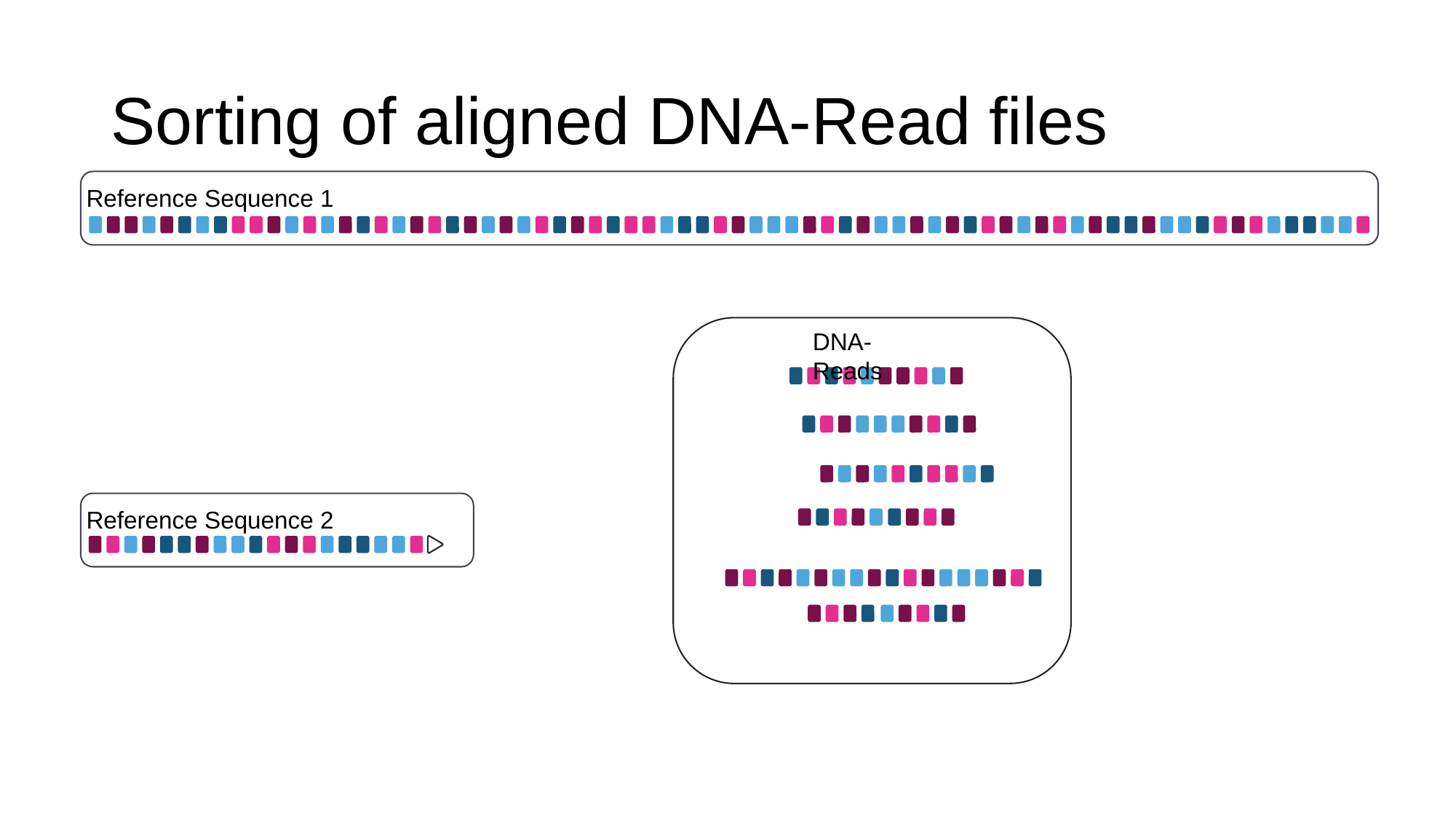

# Sorting of aligned DNA-Read files

Reference Sequence 1

DNA-Reads

Reference Sequence 2